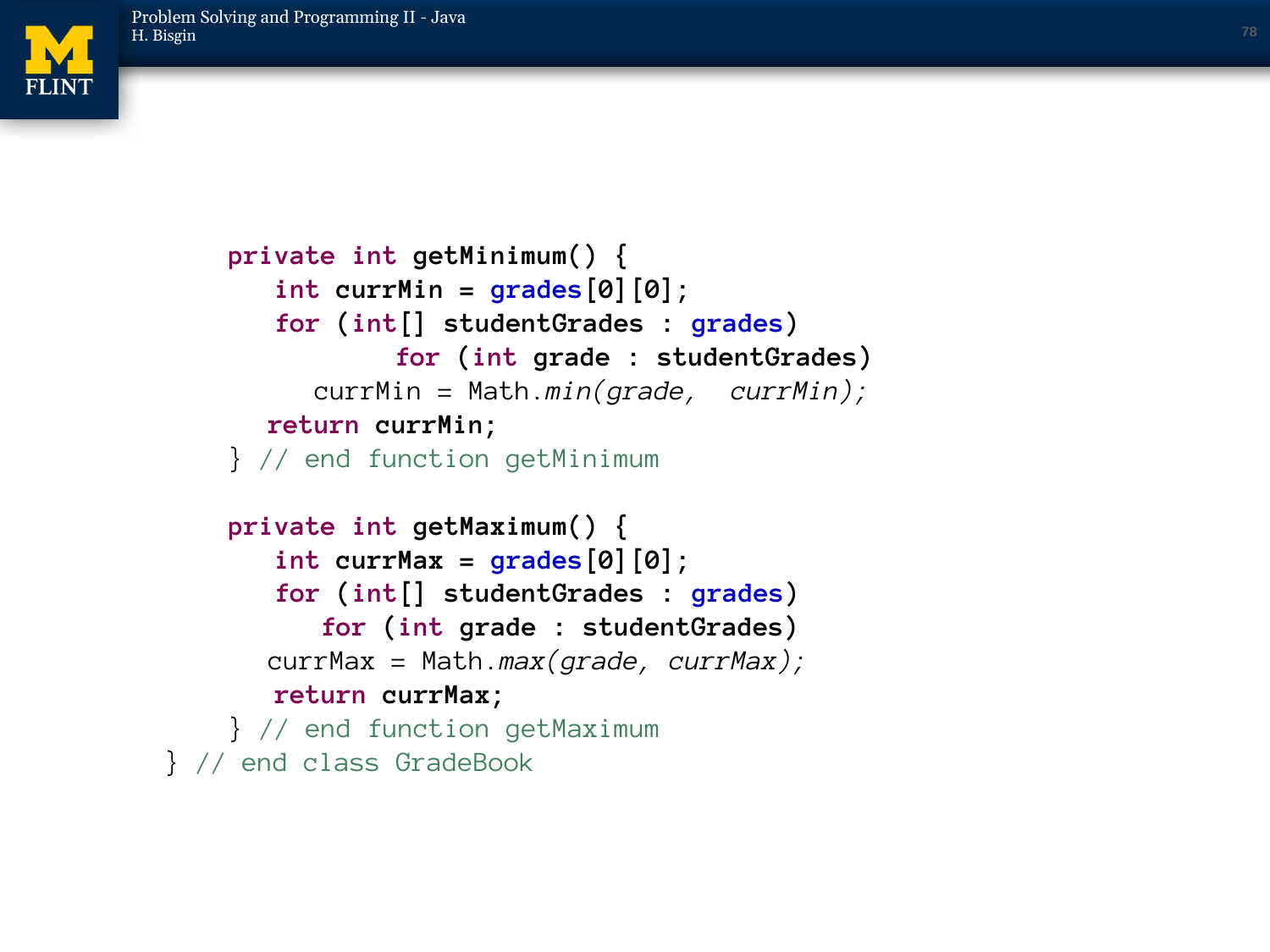

78
#
private int getMinimum() {
   int currMin = grades[0][0];
   for (int[] studentGrades : grades)
		for (int grade : studentGrades)
	   currMin = Math.min(grade,  currMin);
	return currMin;
} // end function getMinimum

private int getMaximum() {
   int currMax = grades[0][0];
   for (int[] studentGrades : grades)
      for (int grade : studentGrades)
	currMax = Math.max(grade, currMax);
   return currMax;
} // end function getMaximum
} // end class GradeBook